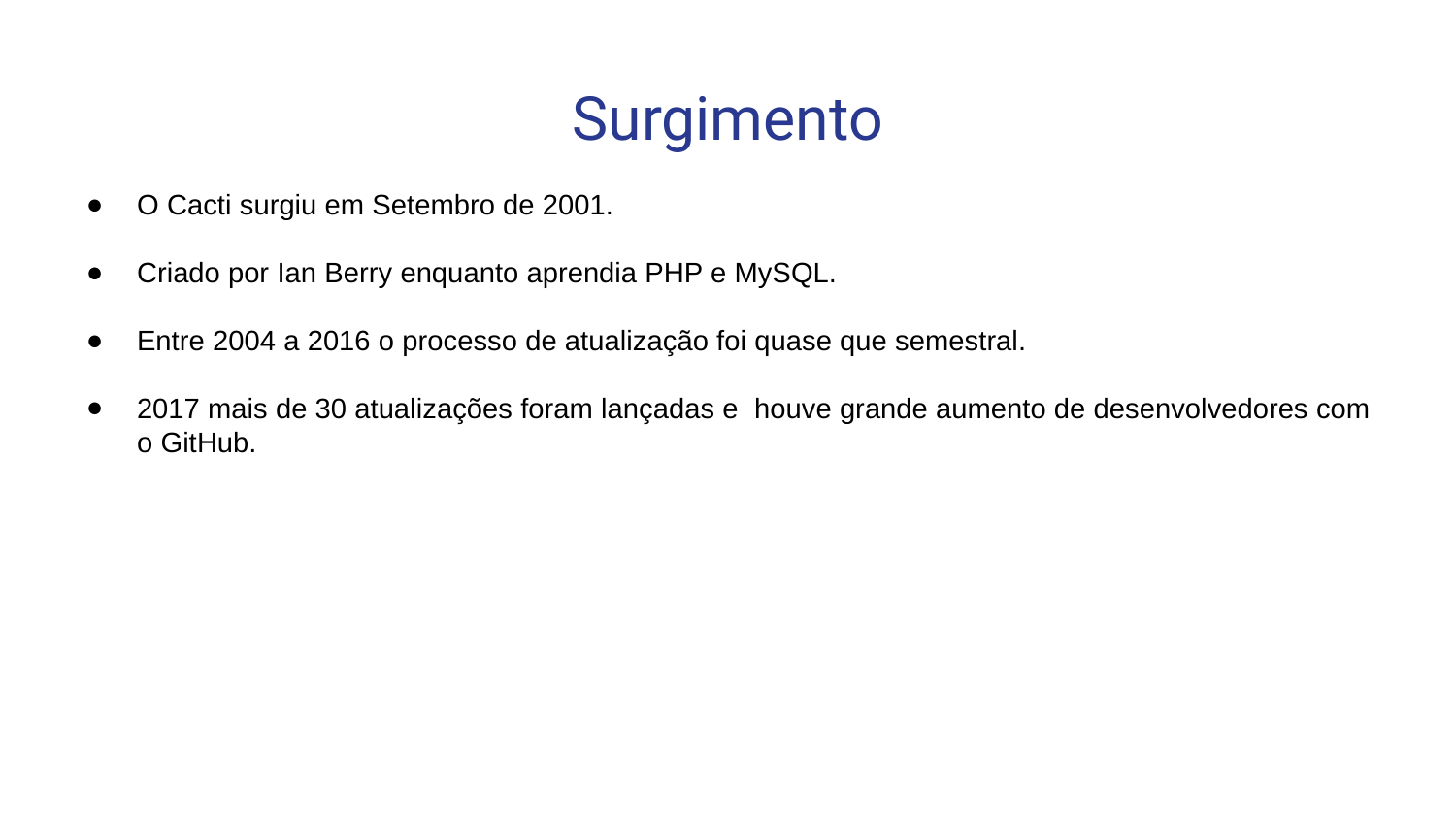

# Surgimento
O Cacti surgiu em Setembro de 2001.

Criado por Ian Berry enquanto aprendia PHP e MySQL.

Entre 2004 a 2016 o processo de atualização foi quase que semestral.

2017 mais de 30 atualizações foram lançadas e  houve grande aumento de desenvolvedores com o GitHub.